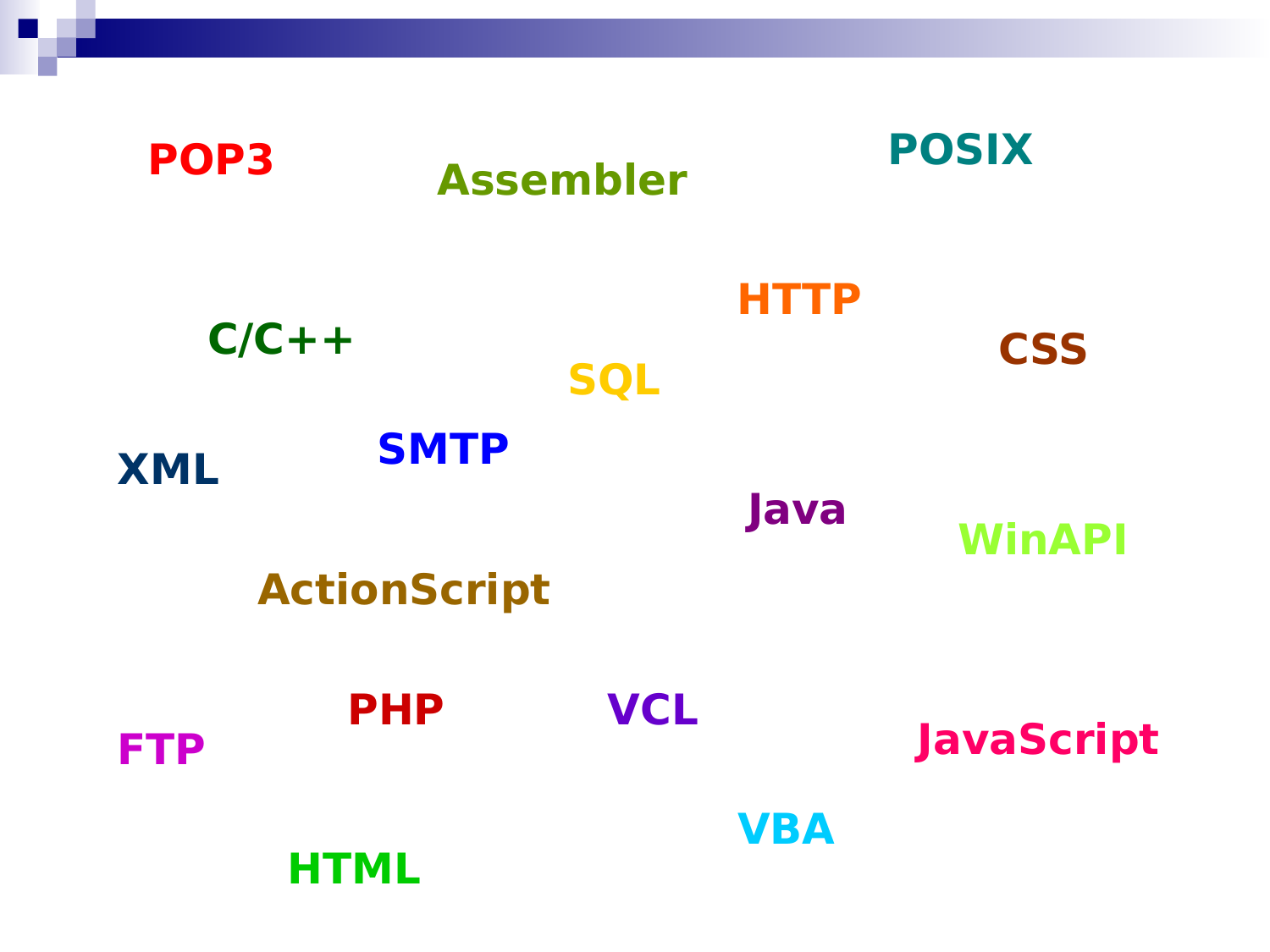

POSIX
POP3
Assembler
HTTP
C/C++
CSS
SQL
SMTP
XML
Java
WinAPI
ActionScript
PHP
VCL
JavaScript
FTP
VBA
HTML